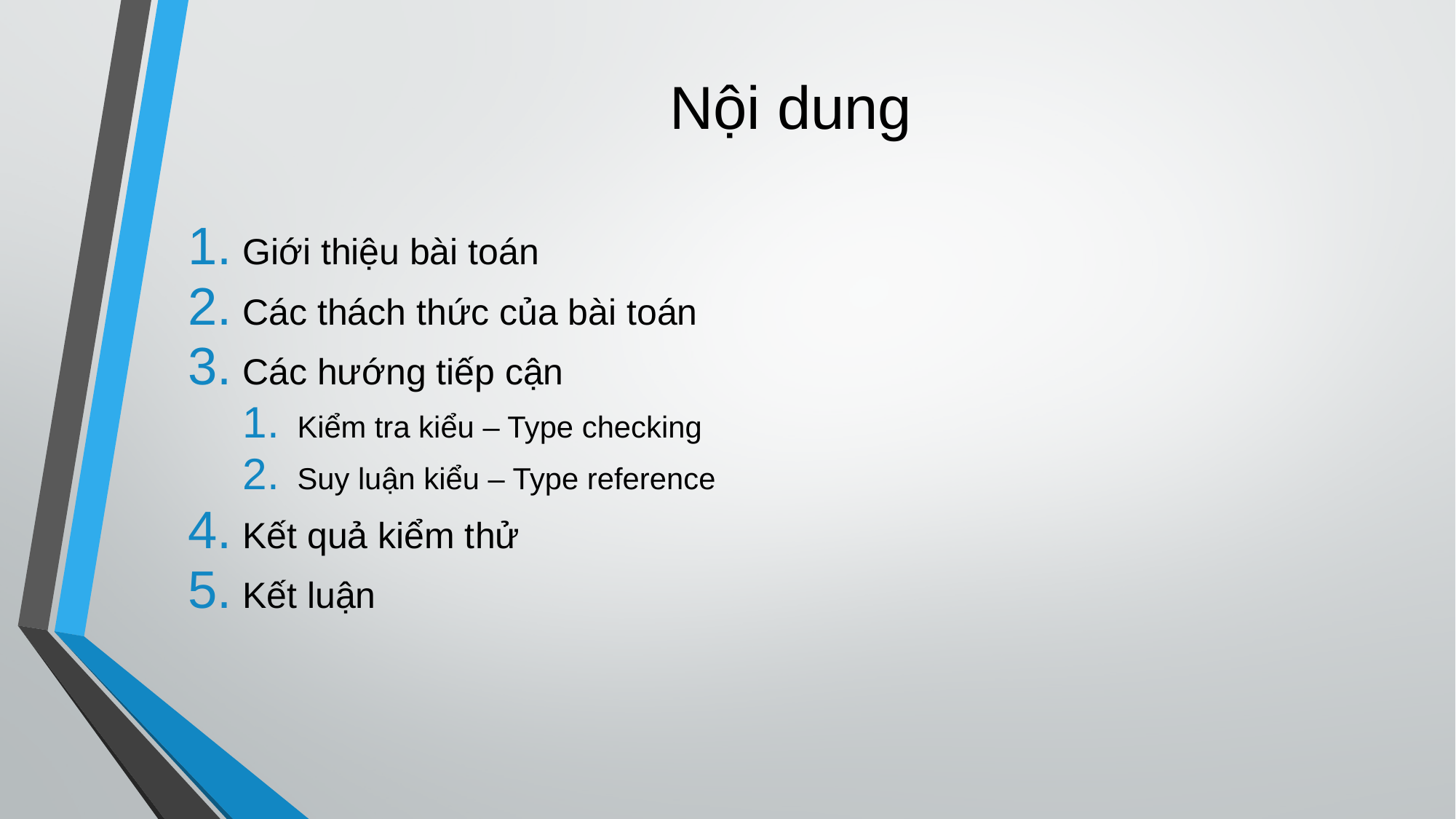

# Nội dung
Giới thiệu bài toán
Các thách thức của bài toán
Các hướng tiếp cận
Kiểm tra kiểu – Type checking
Suy luận kiểu – Type reference
Kết quả kiểm thử
Kết luận